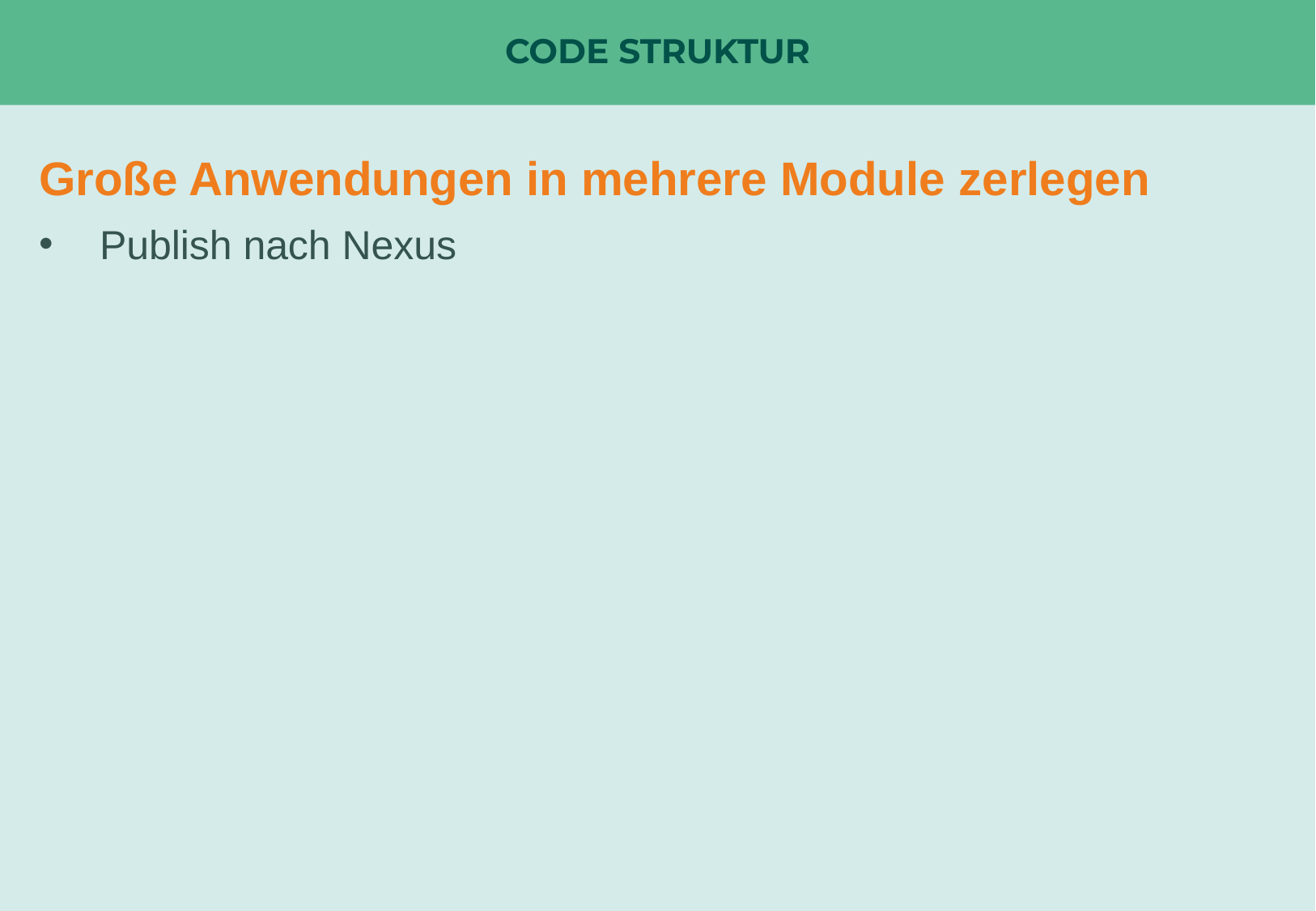

# Code Struktur
Große Anwendungen in mehrere Module zerlegen
Publish nach Nexus